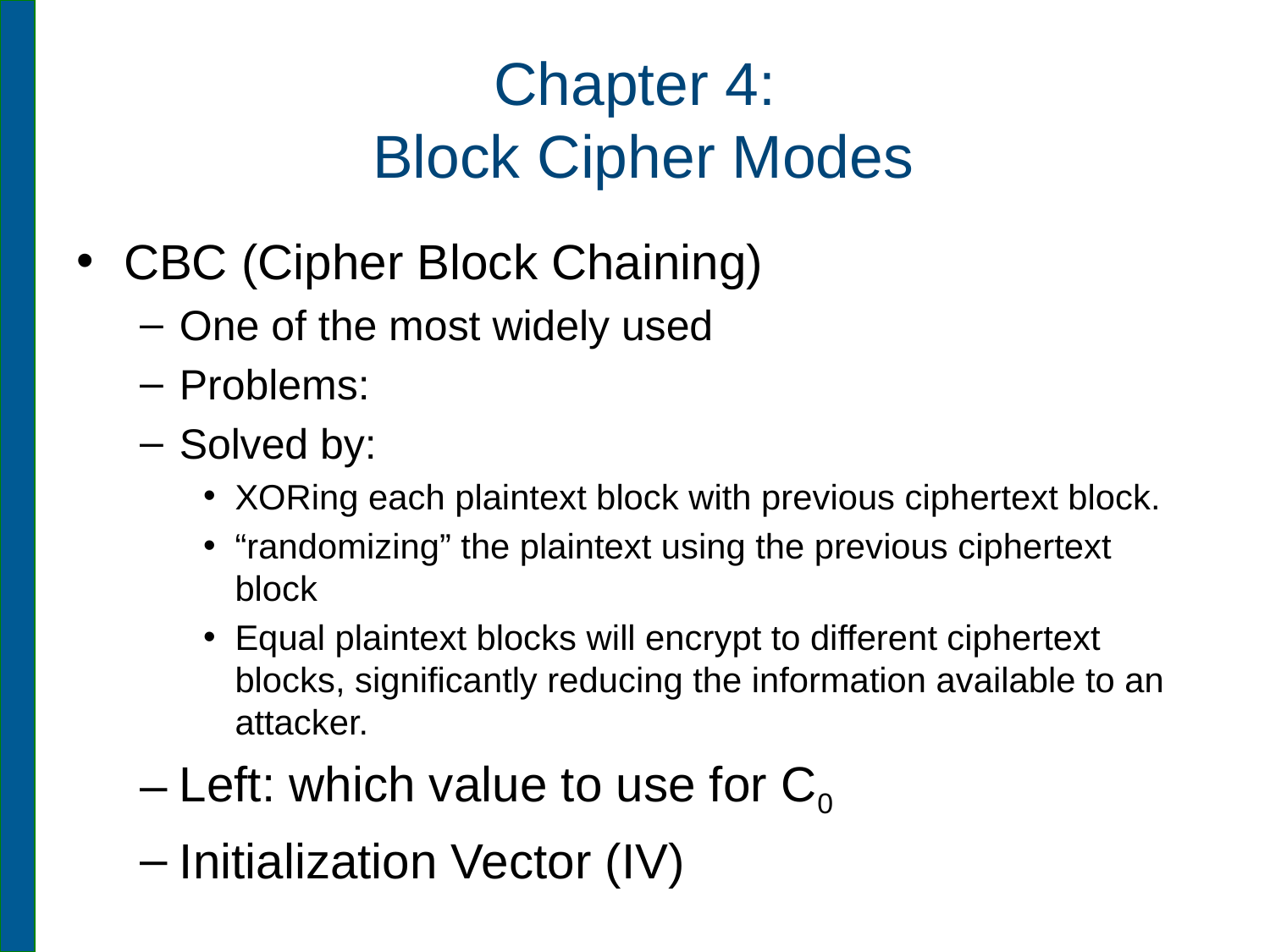

# Chapter 4: Block Cipher Modes
CBC (Cipher Block Chaining)
One of the most widely used
Problems:
Solved by:
XORing each plaintext block with previous ciphertext block.
“randomizing” the plaintext using the previous ciphertext block
Equal plaintext blocks will encrypt to different ciphertext blocks, significantly reducing the information available to an attacker.
Left: which value to use for C0
Initialization Vector (IV)